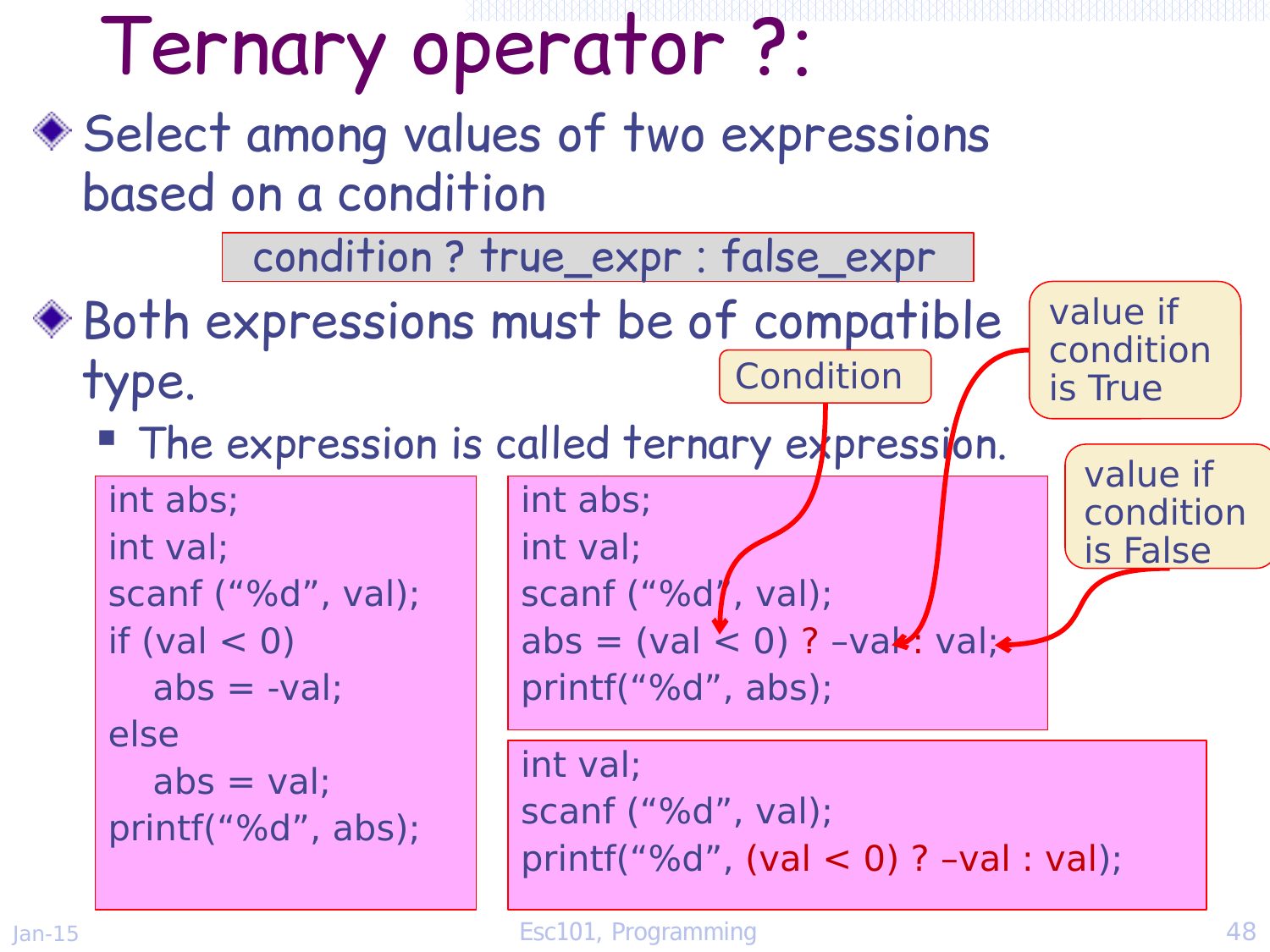

# Ternary operator ?:
Select among values of two expressions based on a condition
condition ? true_expr : false_expr
Both expressions must be of compatible type.
The expression is called ternary expression.

value if condition is True
Condition
value if condition is False
int abs;
int val;
scanf (“%d”, val);
if (val < 0)
    abs = -val;
else
    abs = val;
printf(“%d”, abs);
int abs;
int val;
scanf (“%d”, val);
abs = (val < 0) ? –val : val;
printf(“%d”, abs);
int val;
scanf (“%d”, val);
printf(“%d”, (val < 0) ? –val : val);
Jan-15
Esc101, Programming
48